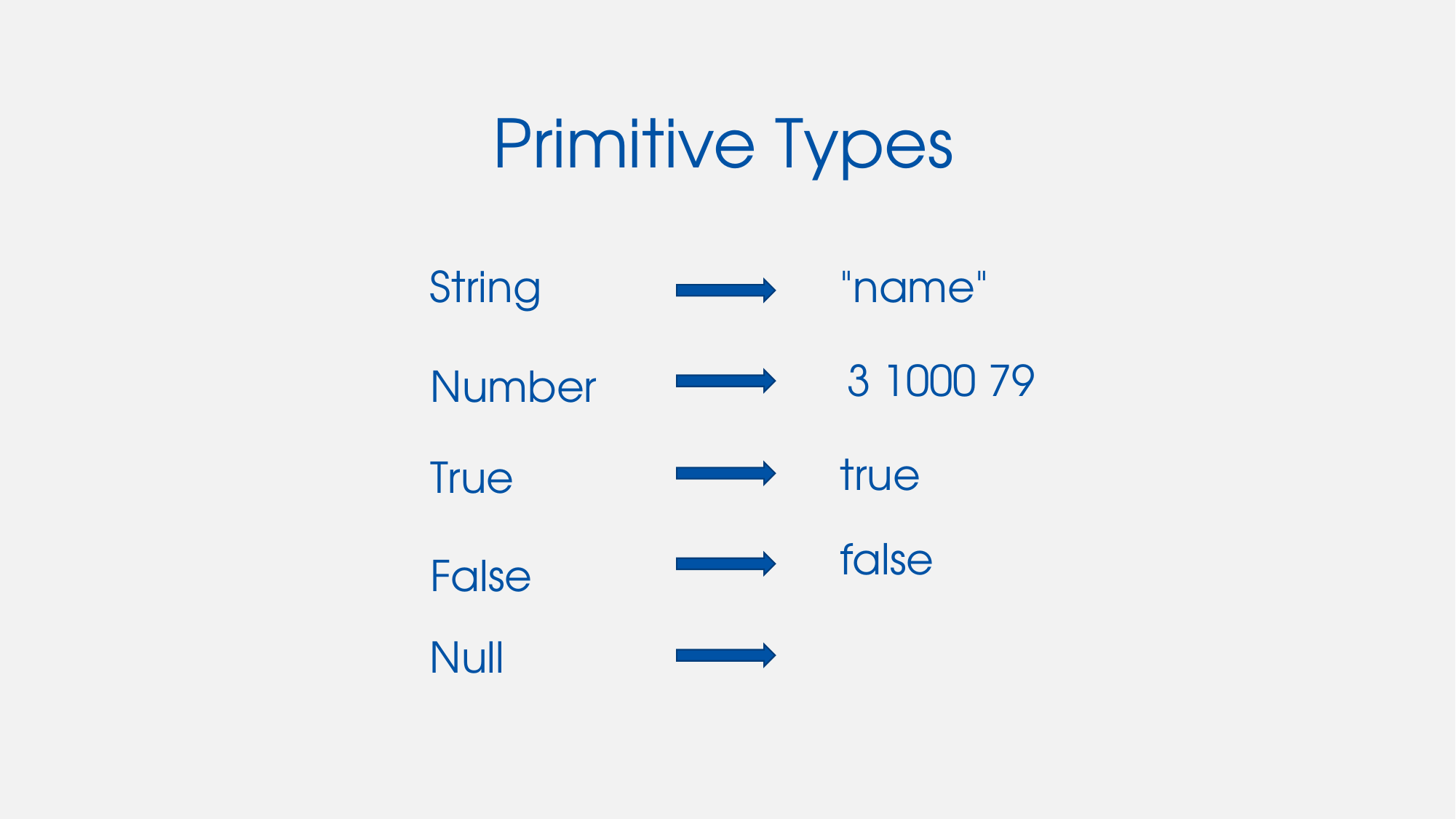

# Primitive Types
String
"name"

3 1000 79
Number

true
True

false
False

Null